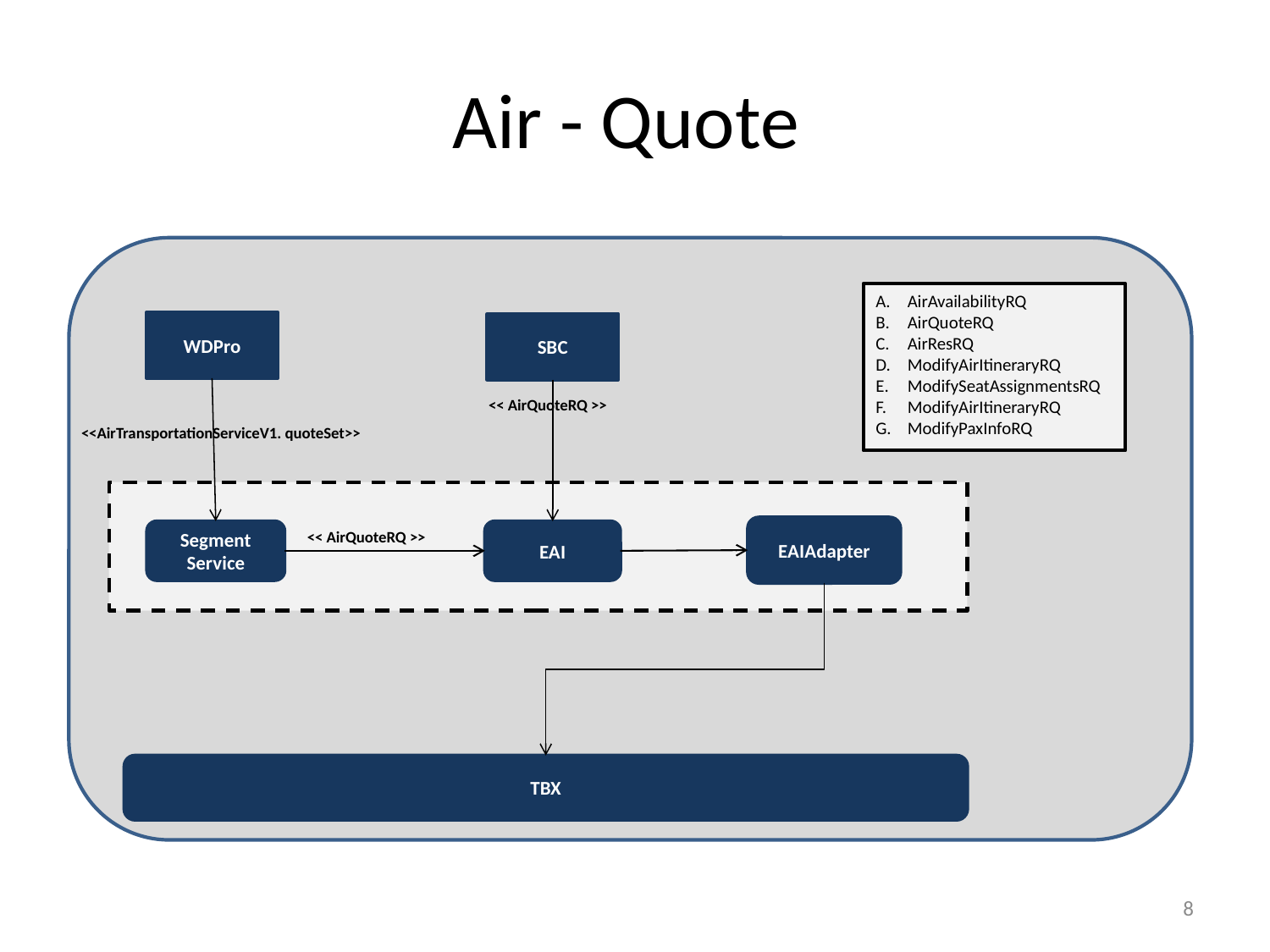

# Air - Quote

AirAvailabilityRQ
AirQuoteRQ
AirResRQ
ModifyAirItineraryRQ
ModifySeatAssignmentsRQ
ModifyAirItineraryRQ
ModifyPaxInfoRQ

WDPro
SBC
<< AirQuoteRQ >>
<<AirTransportationServiceV1. quoteSet>>

EAIAdapter
<< AirQuoteRQ >>
Segment Service
EAI
TBX
8